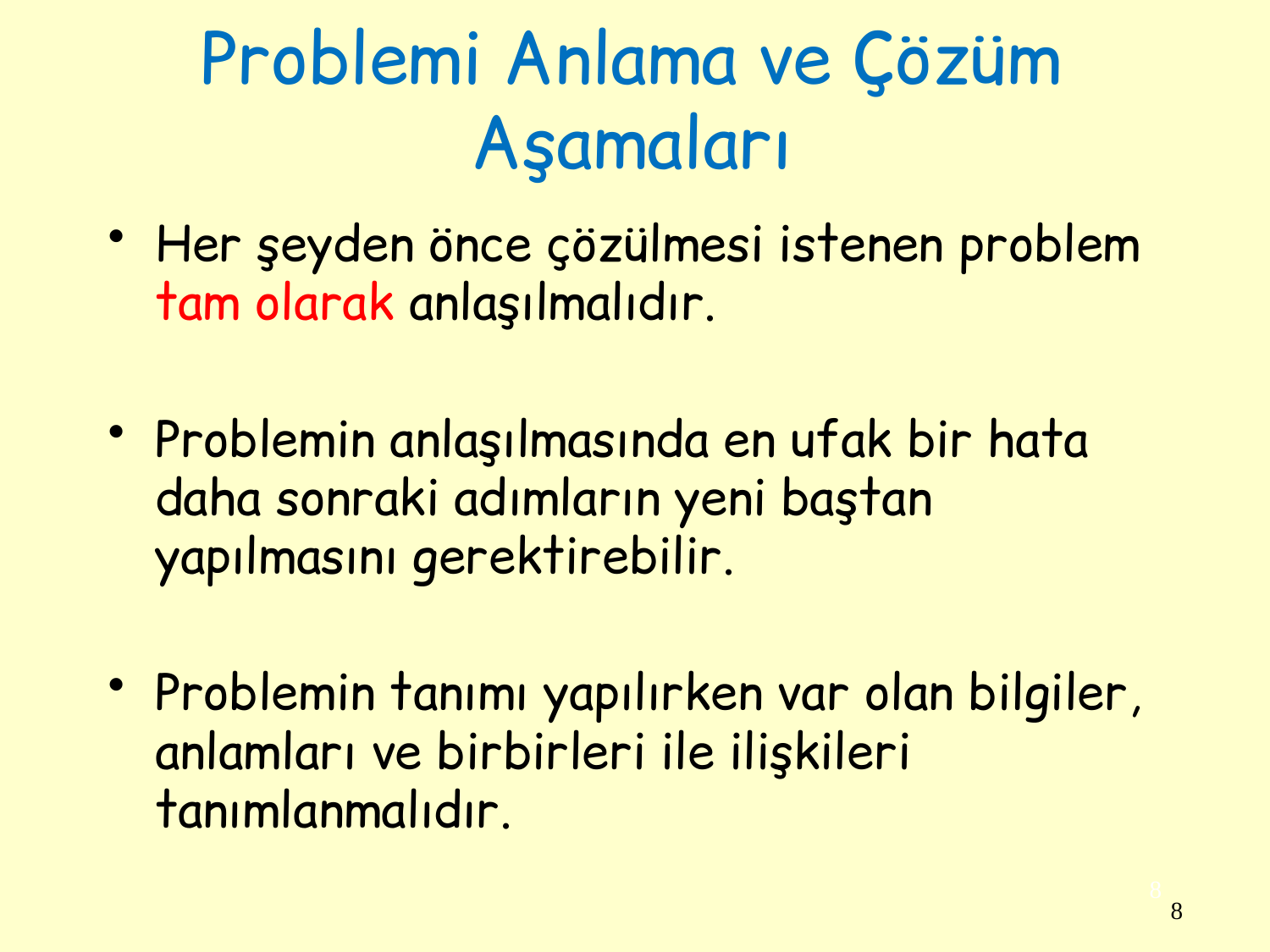

# Problemi Anlama ve Çözüm Aşamaları
Her şeyden önce çözülmesi istenen problem tam olarak anlaşılmalıdır.

Problemin anlaşılmasında en ufak bir hata daha sonraki adımların yeni baştan yapılmasını gerektirebilir.

Problemin tanımı yapılırken var olan bilgiler, anlamları ve birbirleri ile ilişkileri tanımlanmalıdır.
8
8